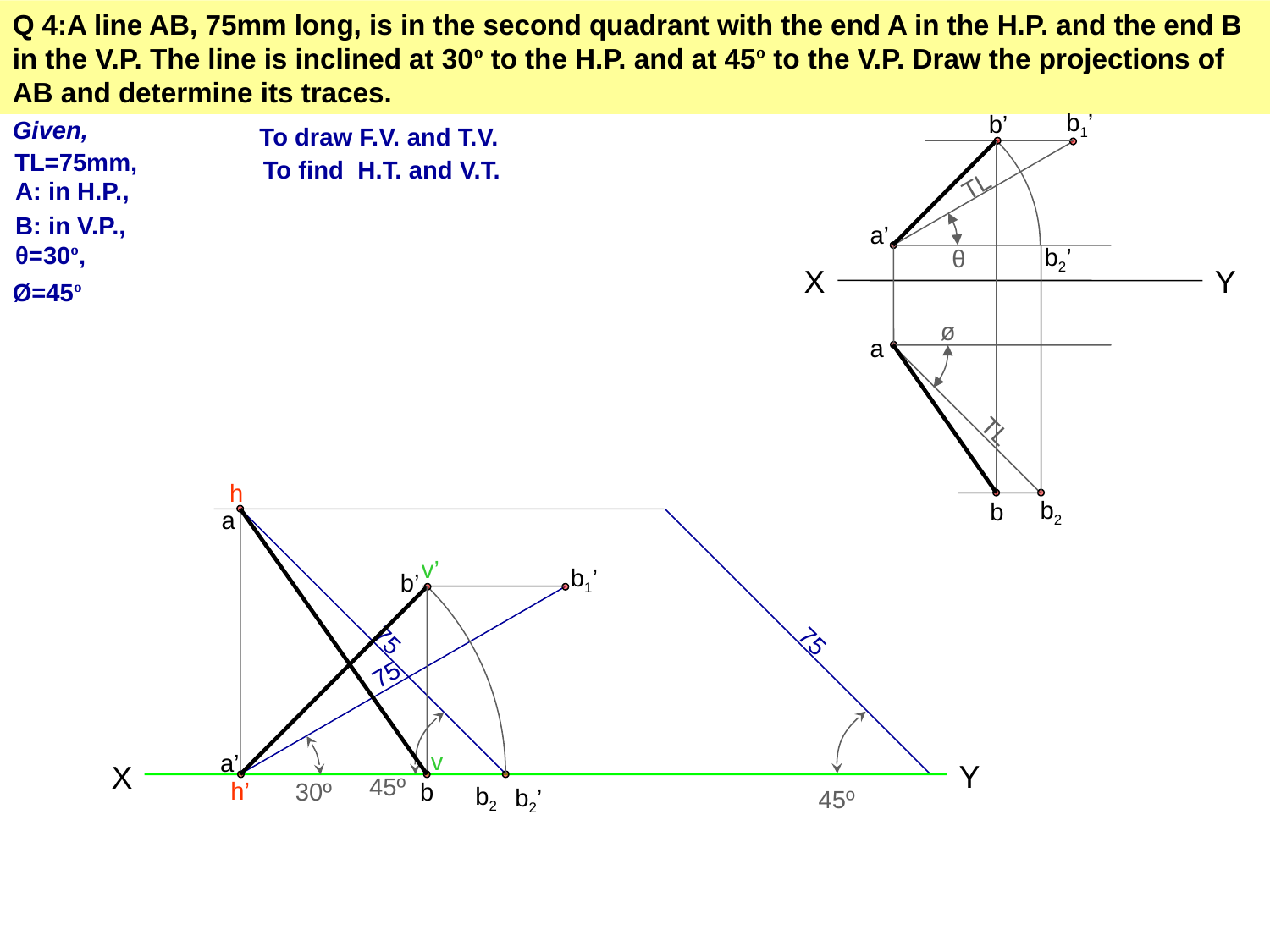

Q 4:A line AB, 75mm long, is in the second quadrant with the end A in the H.P. and the end B in the V.P. The line is inclined at 30º to the H.P. and at 45º to the V.P. Draw the projections of AB and determine its traces.
b1’
b’
Given,
To draw F.V. and T.V.

TL=75mm,
To find  H.T. and V.T.
TL
A: in H.P.,

B: in V.P.,

a’
b2’
θ
θ=30º,

X
Y
Ø=45º

ø
a

TL

h
b2

b

a

v’
b1’
b’

75
75

75

v
a’
Y
X
45º
h’
30º
b

b2

b2’
45º